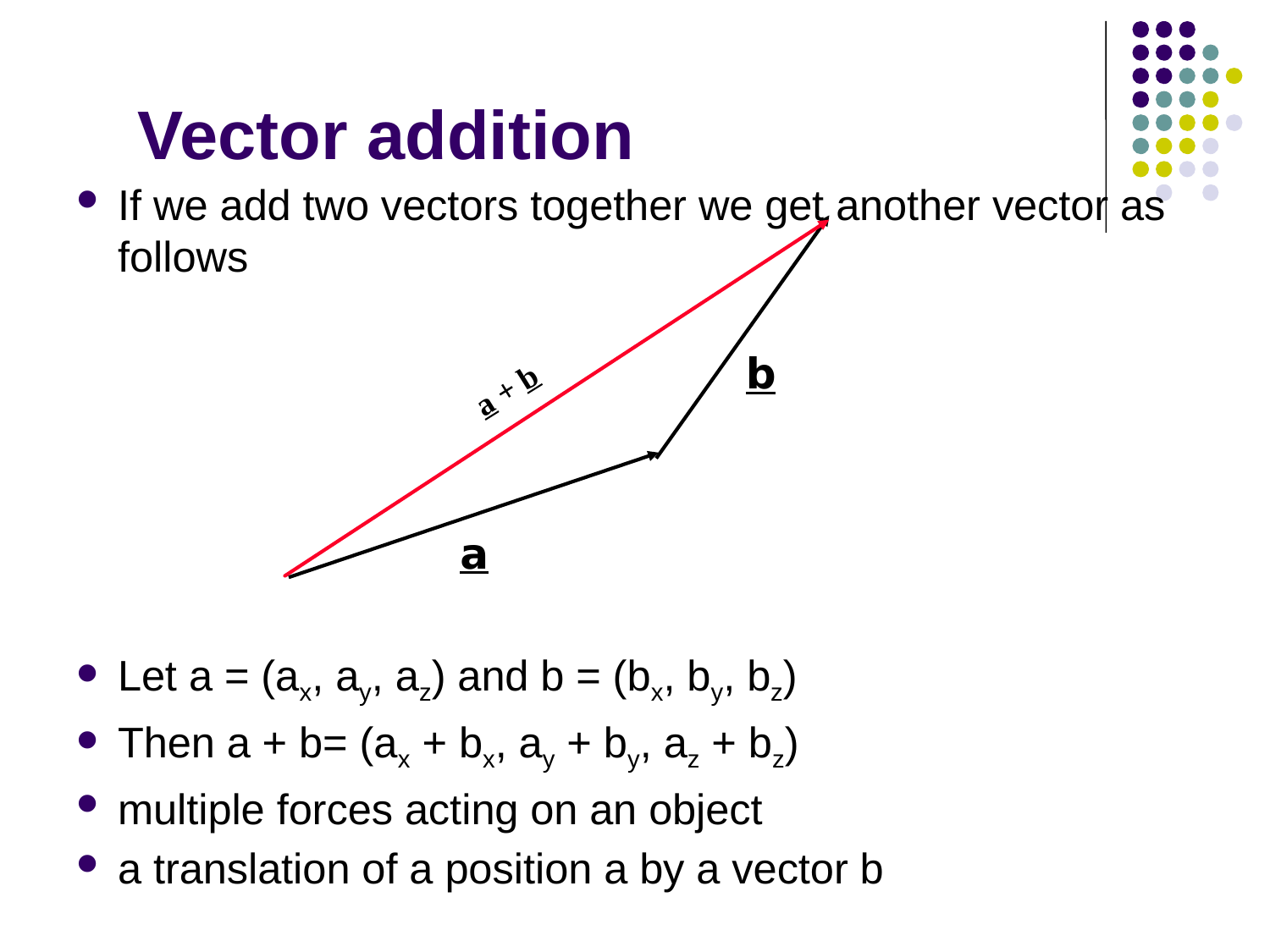

# Vector addition
If we add two vectors together we get another vector as follows

Let a = (ax, ay, az) and b = (bx, by, bz)
Then a + b= (ax + bx, ay + by, az + bz)
multiple forces acting on an object
a translation of a position a by a vector b

b
a + b

a